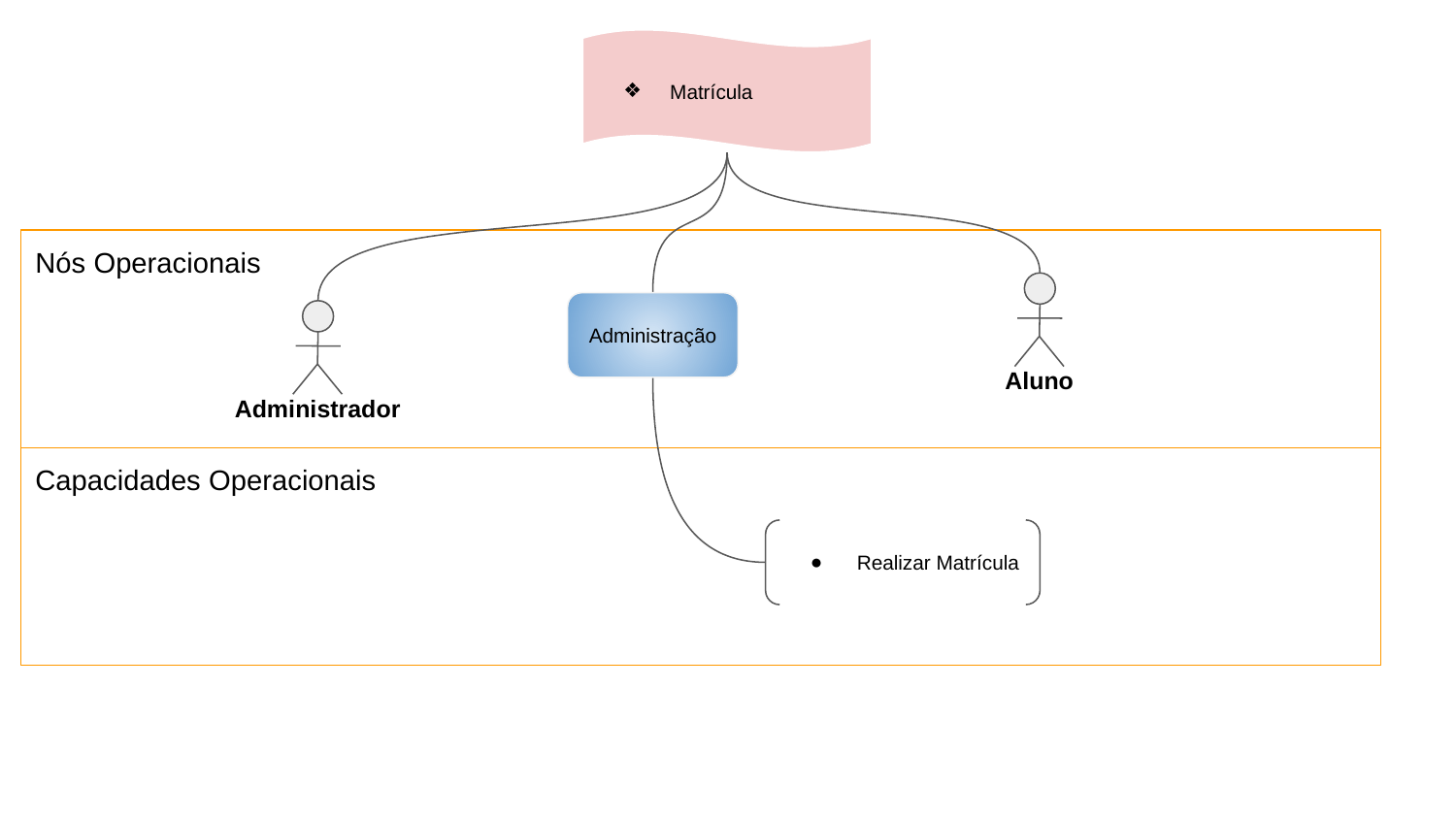

Matrícula
Nós Operacionais

Aluno
Administração

Administrador
Capacidades Operacionais
Realizar Matrícula